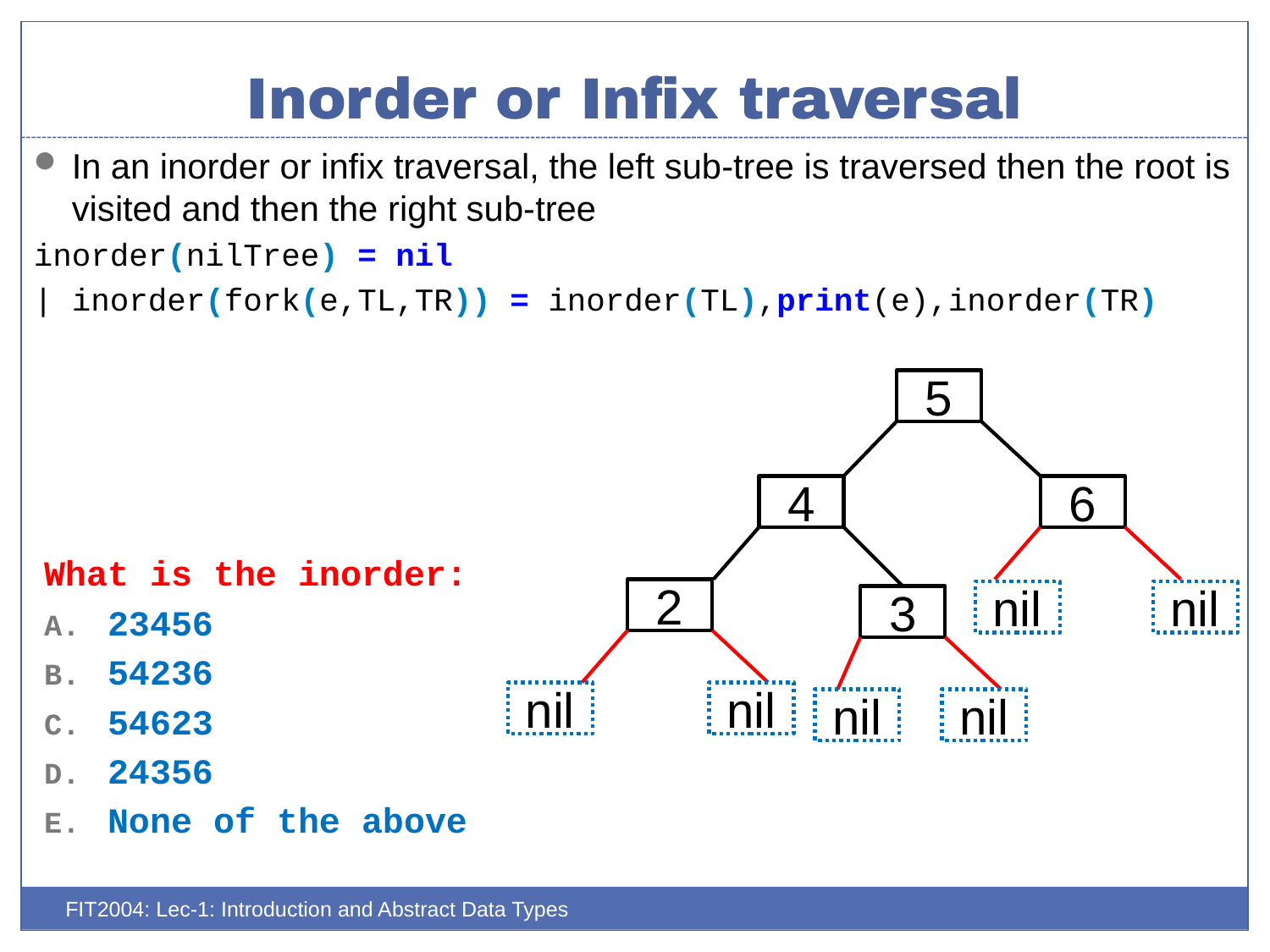

# Inorder or Infix traversal
In an inorder or infix traversal, the left sub-tree is traversed then the root is visited and then the right sub-tree
inorder(nilTree) = nil
| inorder(fork(e,TL,TR)) = inorder(TL),print(e),inorder(TR)
5
4
6
What is the inorder:
23456
54236
54623
24356
None of the above
2
nil
nil
3
nil
nil
nil
nil
FIT2004: Lec-1: Introduction and Abstract Data Types